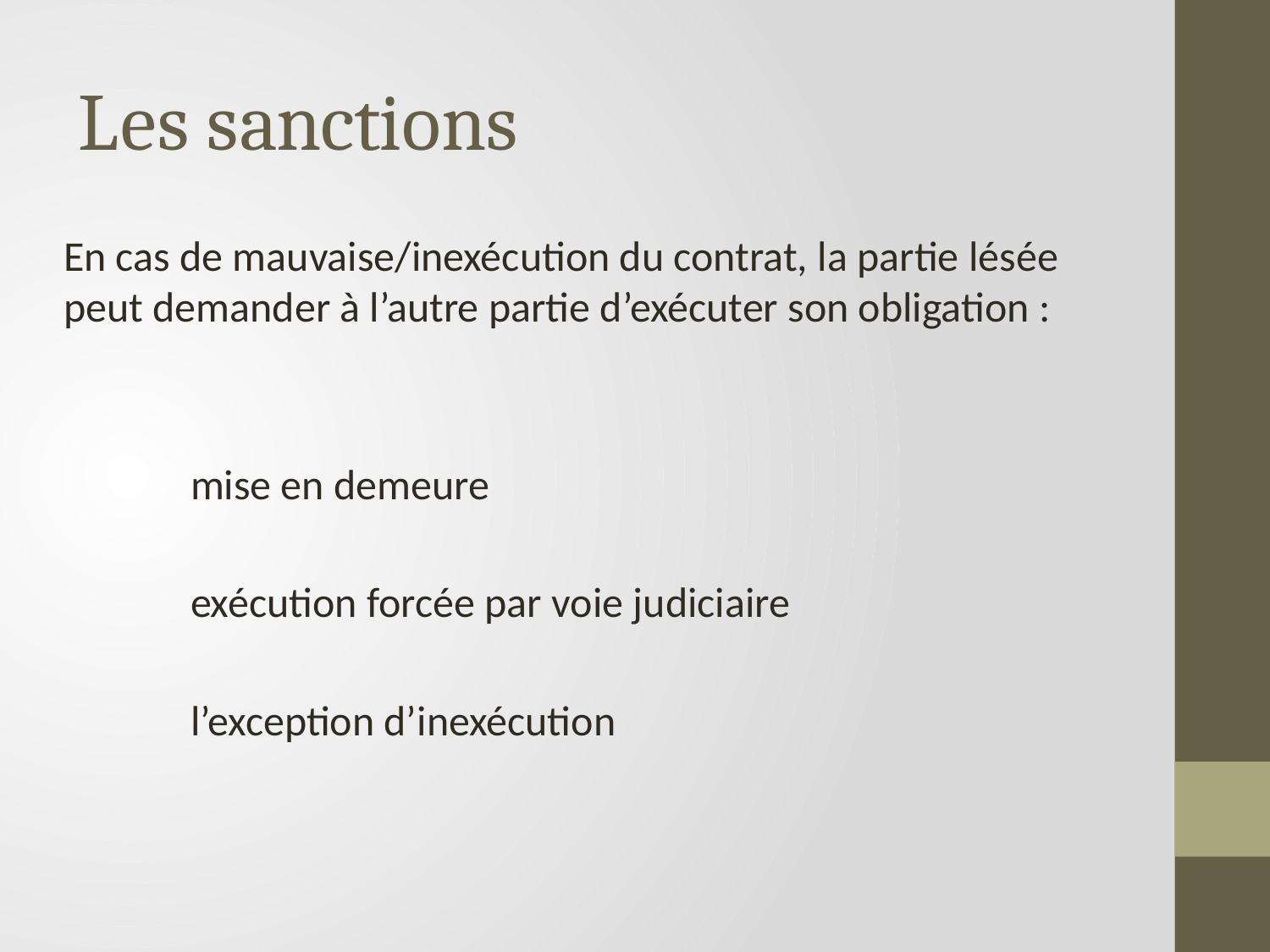

# Les sanctions
En cas de mauvaise/inexécution du contrat, la partie lésée peut demander à l’autre partie d’exécuter son obligation :

	mise en demeure

	exécution forcée par voie judiciaire

	l’exception d’inexécution